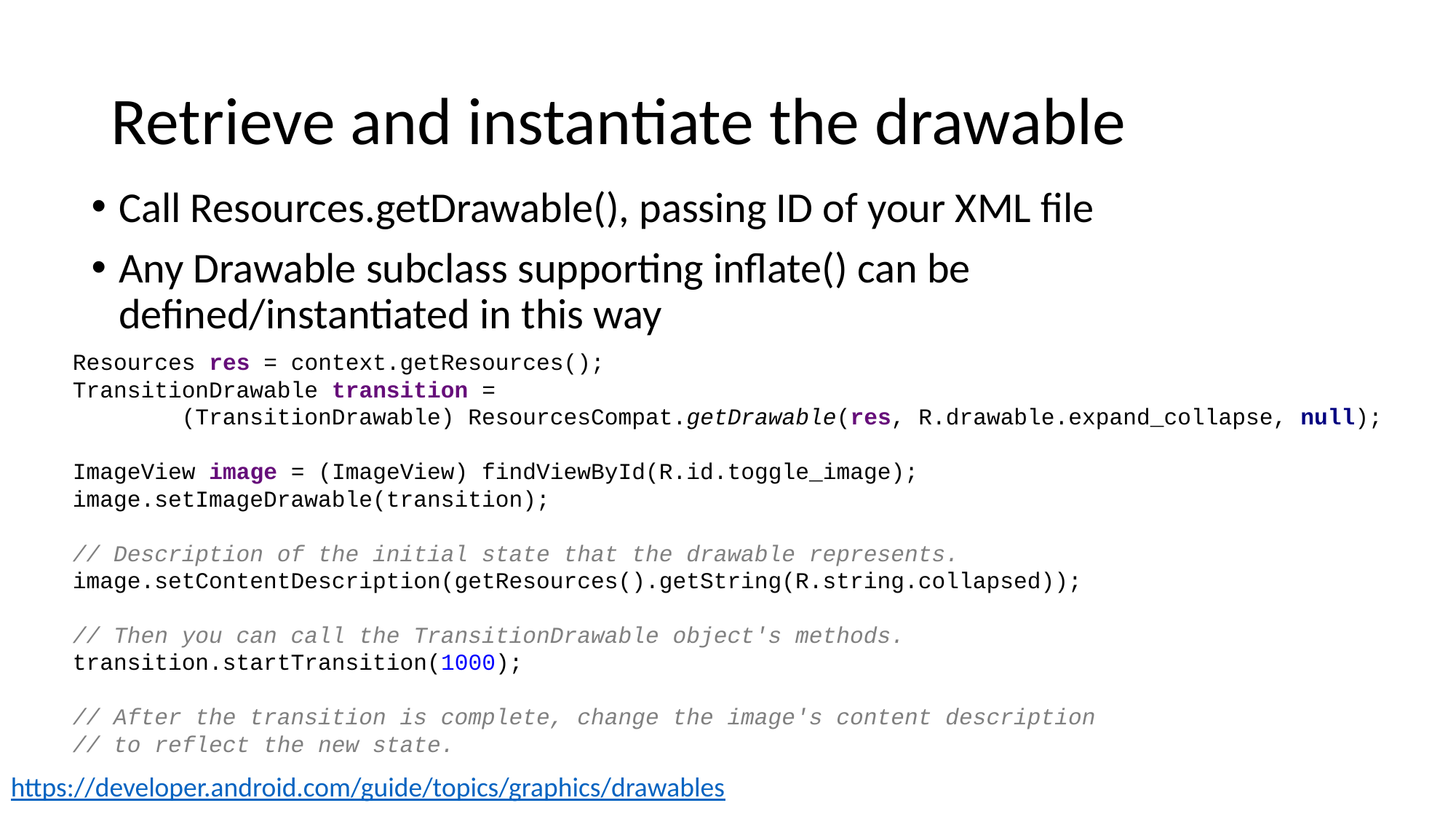

# Retrieve and instantiate the drawable
Call Resources.getDrawable(), passing ID of your XML file
Any Drawable subclass supporting inflate() can be defined/instantiated in this way
Resources res = context.getResources();
TransitionDrawable transition =
        (TransitionDrawable) ResourcesCompat.getDrawable(res, R.drawable.expand_collapse, null);
ImageView image = (ImageView) findViewById(R.id.toggle_image);
image.setImageDrawable(transition);
// Description of the initial state that the drawable represents.
image.setContentDescription(getResources().getString(R.string.collapsed));
// Then you can call the TransitionDrawable object's methods.
transition.startTransition(1000);
// After the transition is complete, change the image's content description
// to reflect the new state.
https://developer.android.com/guide/topics/graphics/drawables